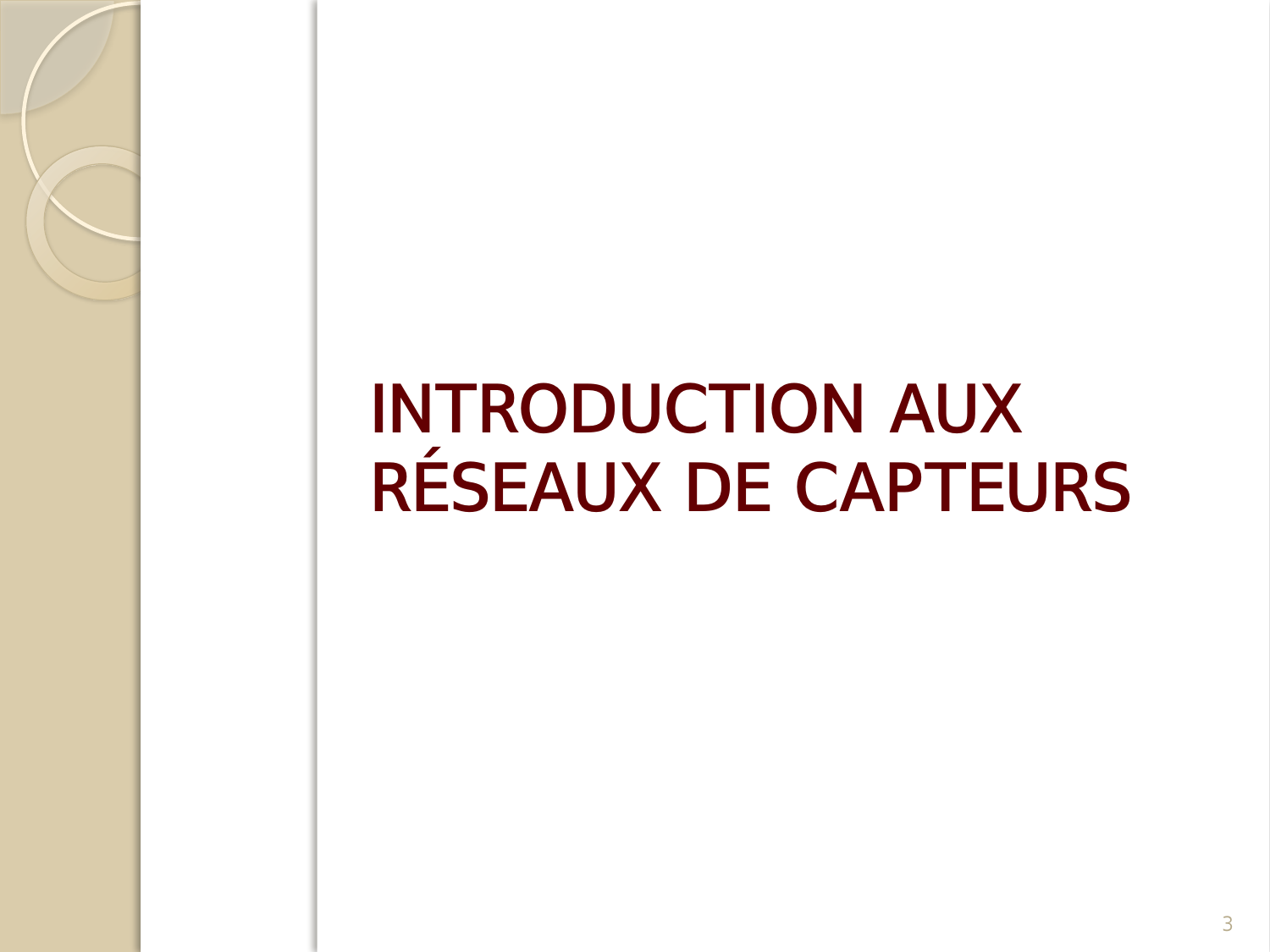

# Introduction aux réseaux de capteurs
3